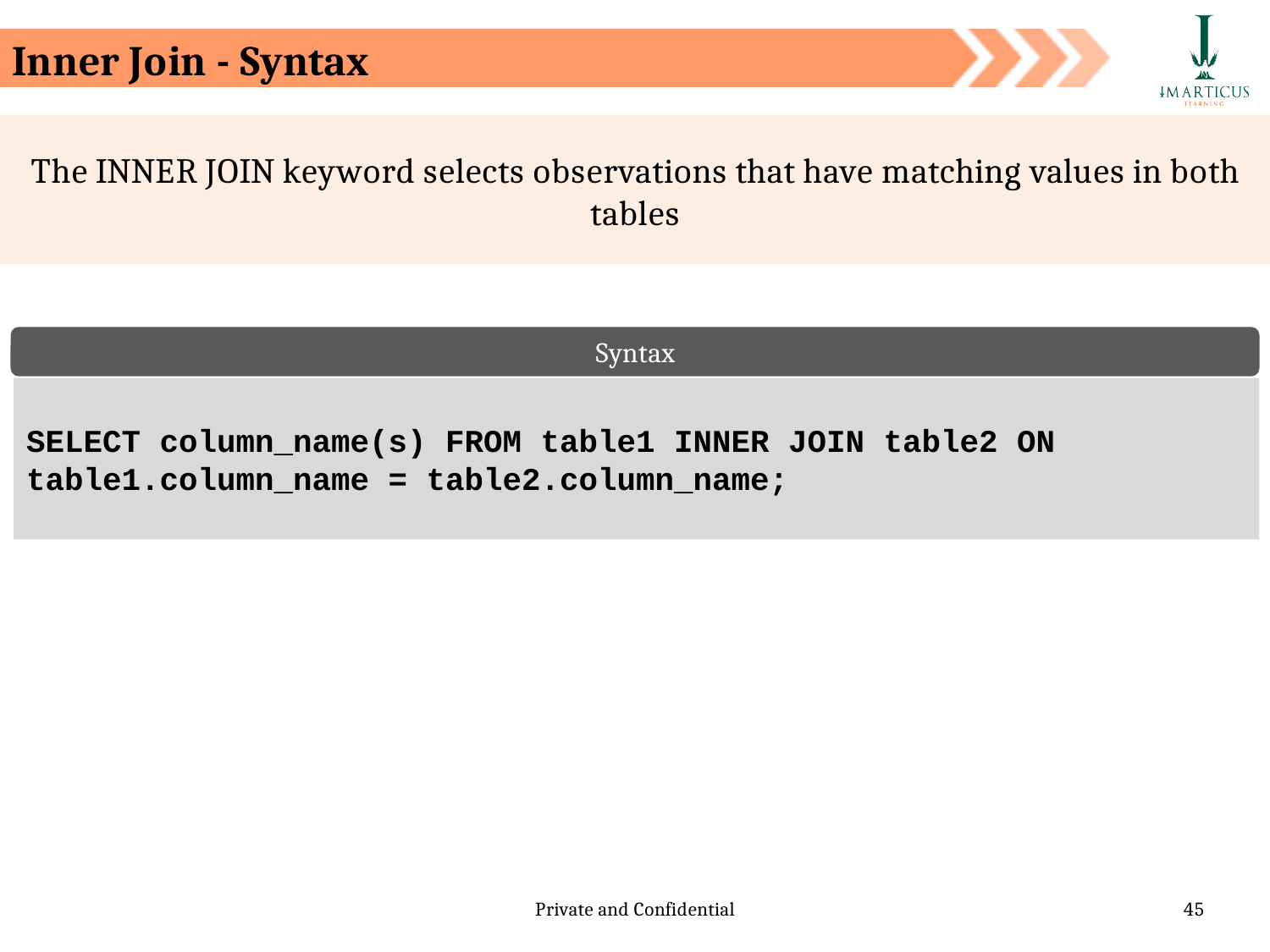

Inner Join - Syntax

The INNER JOIN keyword selects observations that have matching values in both tables
Syntax
SELECT column_name(s) FROM table1 INNER JOIN table2 ON table1.column_name = table2.column_name;